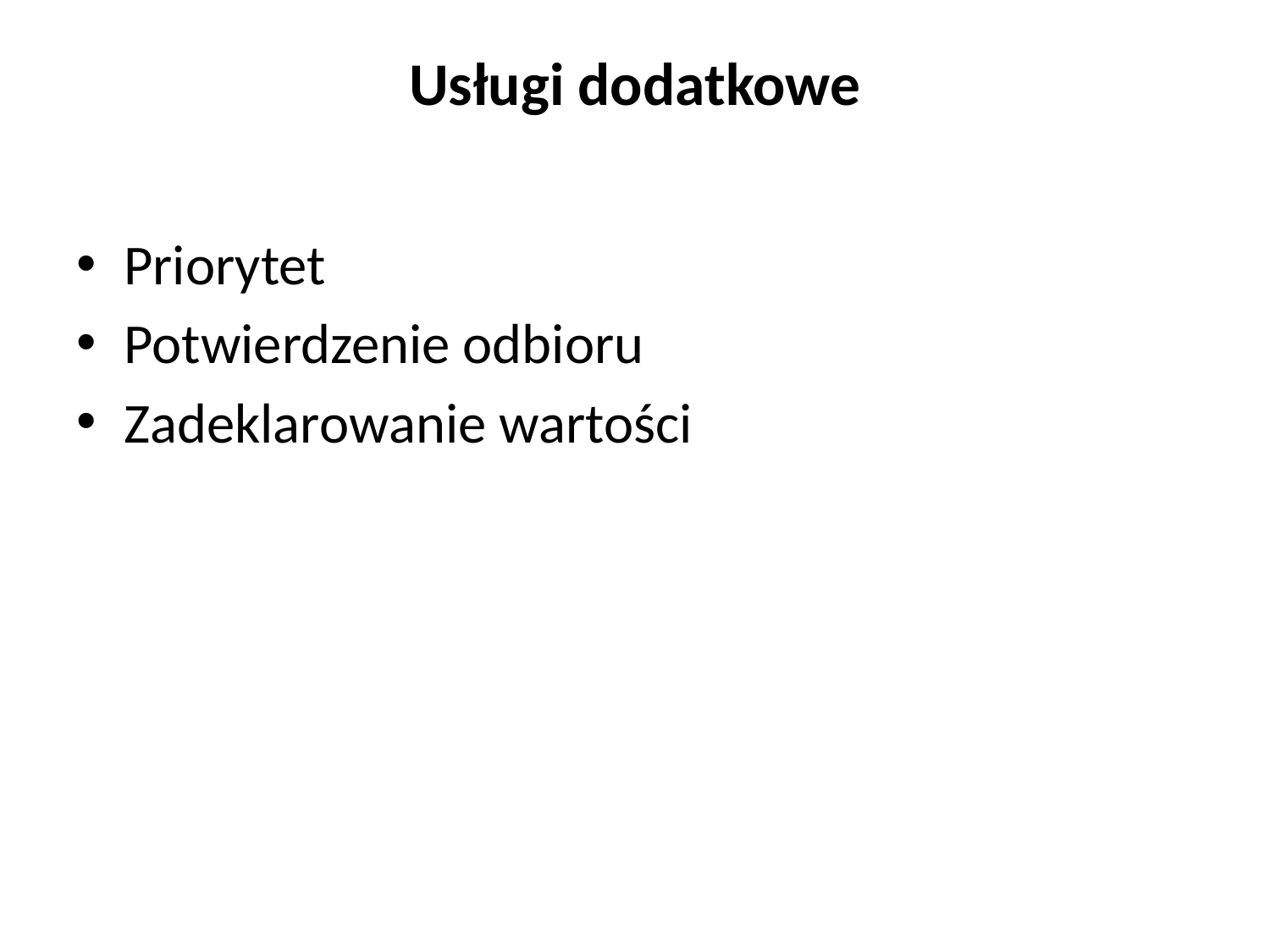

# Usługi dodatkowe
Priorytet
Potwierdzenie odbioru
Zadeklarowanie wartości